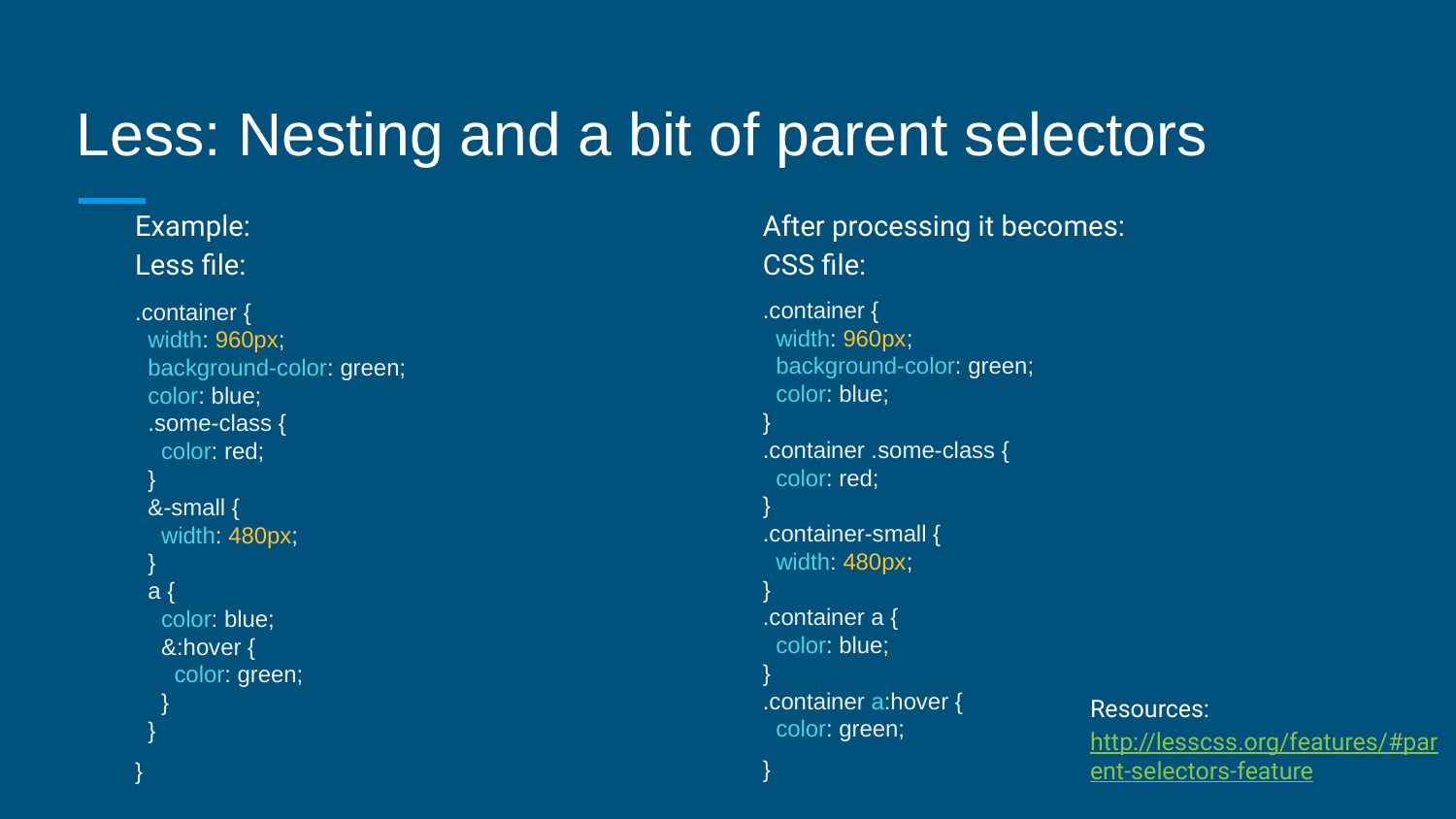

# Less: Nesting and a bit of parent selectors
Example:
Less file:
After processing it becomes:
CSS file:
.container {
  width: 960px;
  background-color: green;
  color: blue;
}
.container .some-class {
  color: red;
}
.container-small {
  width: 480px;
}
.container a {
  color: blue;
}
.container a:hover {
  color: green;
}
.container {
  width: 960px;
  background-color: green;
  color: blue;
  .some-class {
    color: red;
  }
  &-small {
    width: 480px;
  }
  a {
    color: blue;
    &:hover {
      color: green;
    }
  }
}
Resources:
http://lesscss.org/features/#parent-selectors-feature